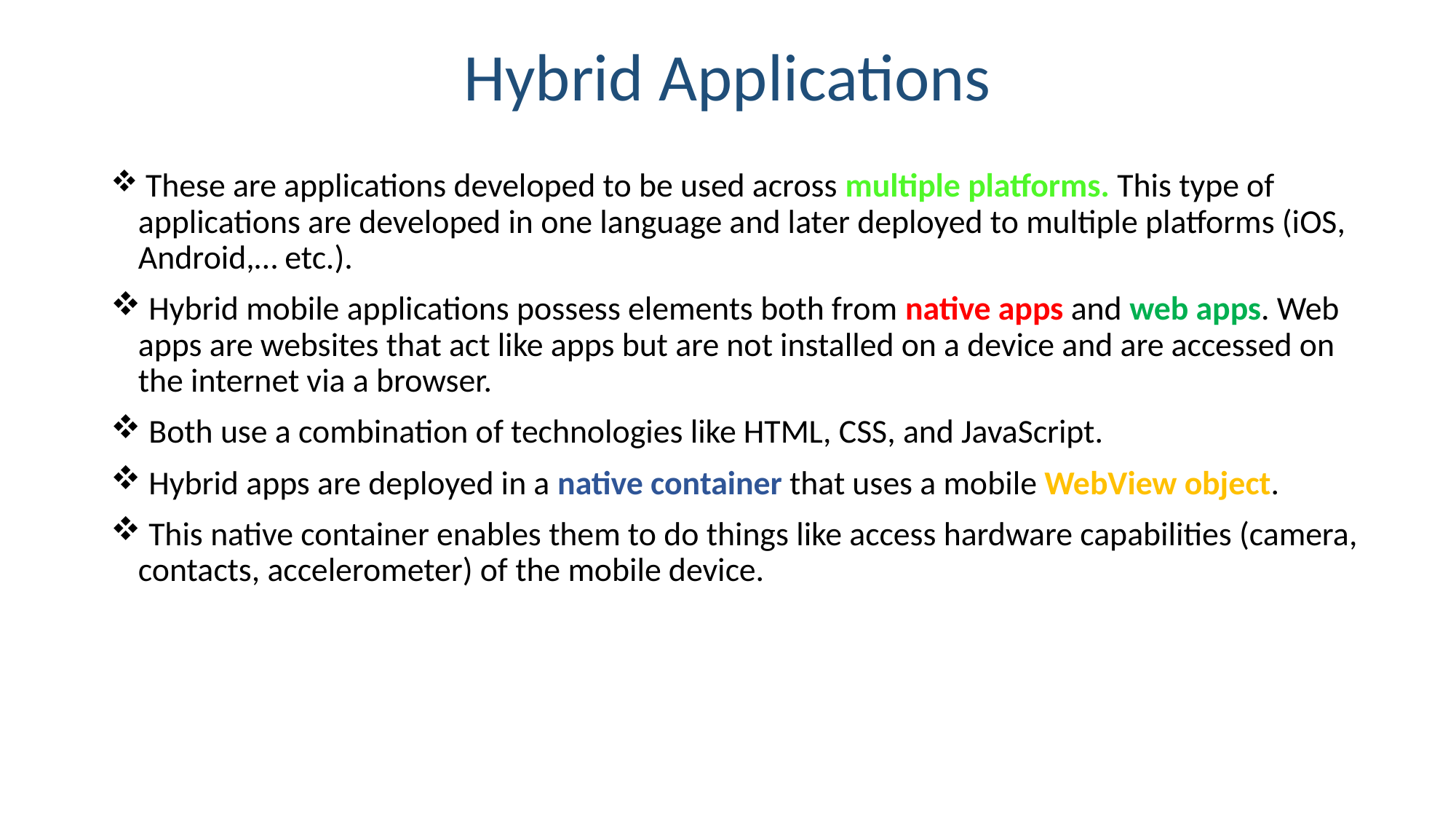

# Hybrid Applications
 These are applications developed to be used across multiple platforms. This type of applications are developed in one language and later deployed to multiple platforms (iOS, Android,… etc.).
 Hybrid mobile applications possess elements both from native apps and web apps. Web  apps are websites that act like apps but are not installed on a device and are accessed on the internet via a browser.
 Both use a combination of technologies like HTML, CSS, and JavaScript.
 Hybrid apps are deployed in a native container that uses a mobile WebView object.
 This native container enables them to do things like access hardware capabilities (camera, contacts, accelerometer) of the mobile device.